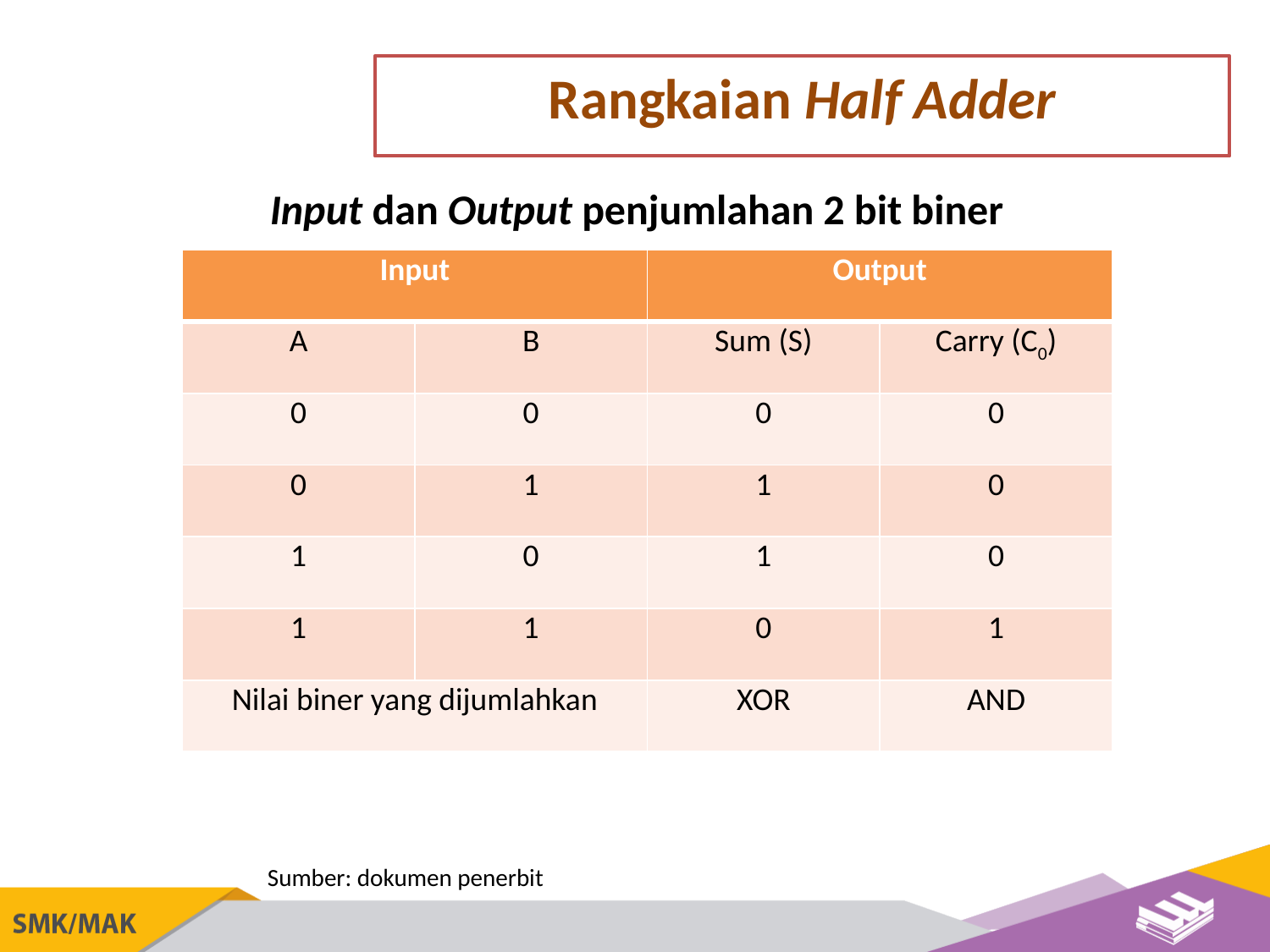

Rangkaian Half Adder
Input dan Output penjumlahan 2 bit biner
| Input |  | Output |  |
| --- | --- | --- | --- |
| A | B | Sum (S) | Carry (C0) |
| 0 | 0 | 0 | 0 |
| 0 | 1 | 1 | 0 |
| 1 | 0 | 1 | 0 |
| 1 | 1 | 0 | 1 |
| Nilai biner yang dijumlahkan |  | XOR | AND |
Sumber: dokumen penerbit